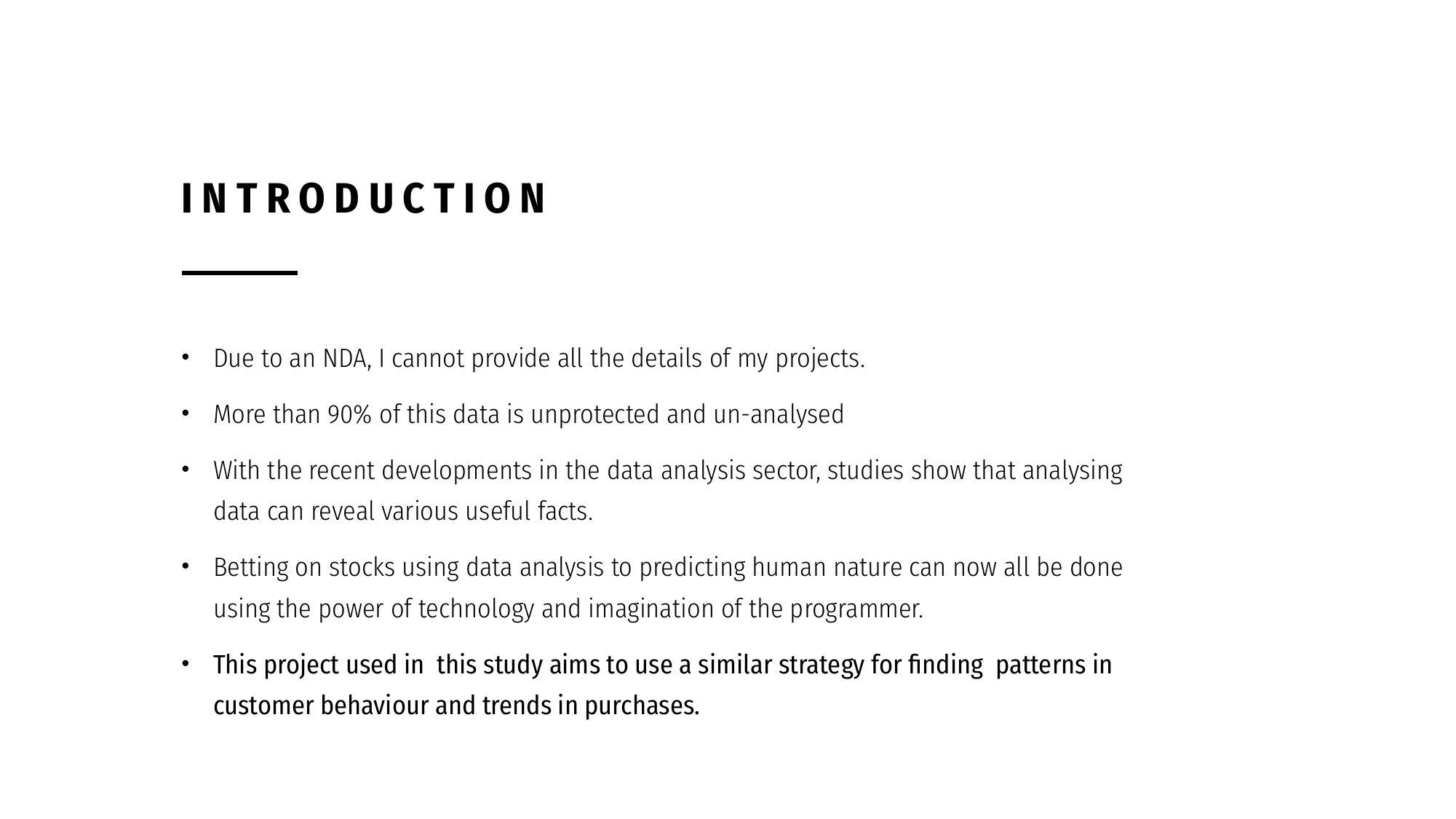

# IntroDUction
Due to an NDA, I cannot provide all the details of my projects.
More than 90% of this data is unprotected and un-analysed
With the recent developments in the data analysis sector, studies show that analysing data can reveal various useful facts.
Betting on stocks using data analysis to predicting human nature can now all be done using the power of technology and imagination of the programmer.
This project used in  this study aims to use a similar strategy for finding  patterns in customer behaviour and trends in purchases.